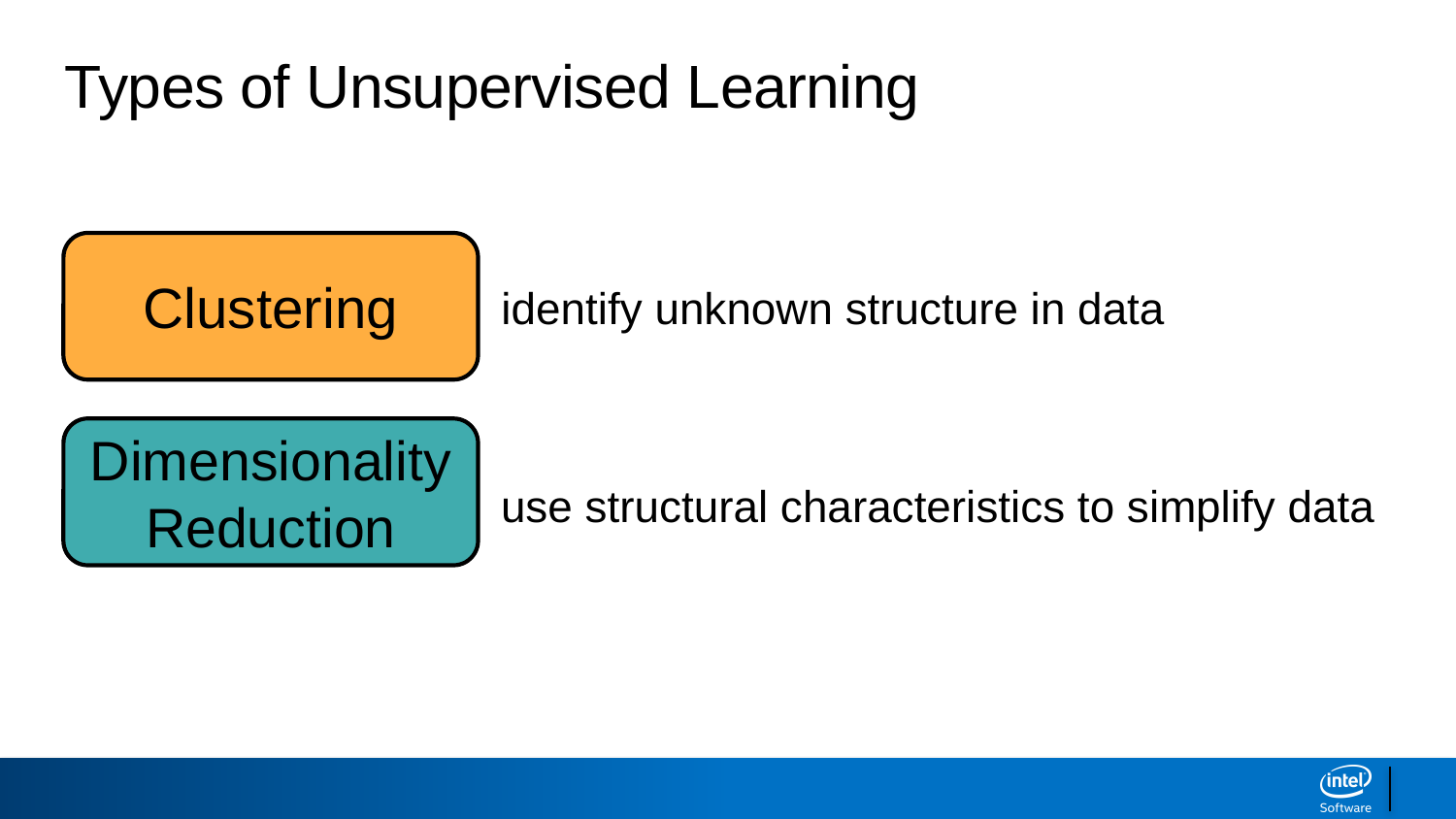

Types of Unsupervised Learning
Clustering
identify unknown structure in data
Dimensionality Reduction
use structural characteristics to simplify data